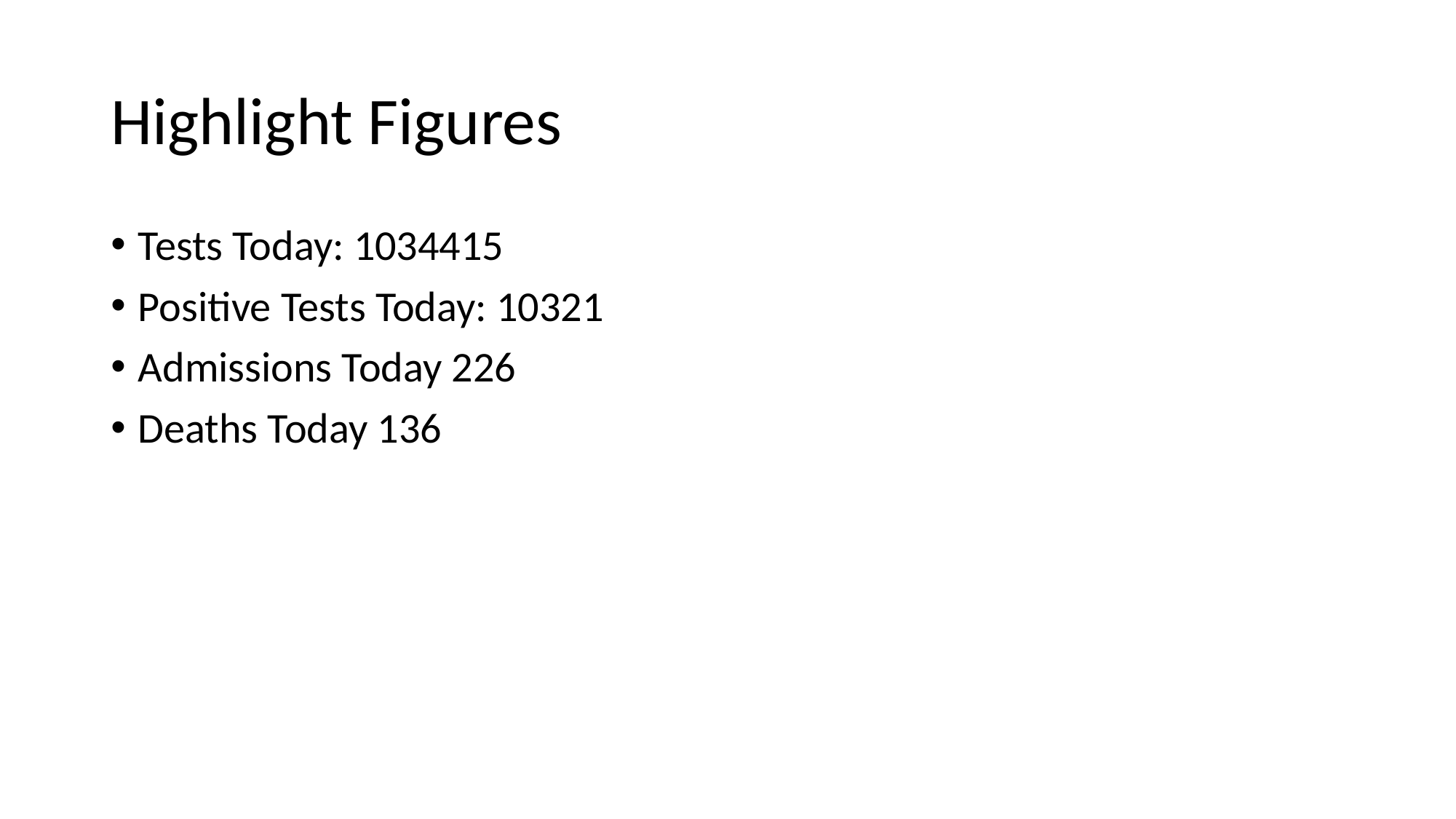

# Highlight Figures
Tests Today: 1034415
Positive Tests Today: 10321
Admissions Today 226
Deaths Today 136